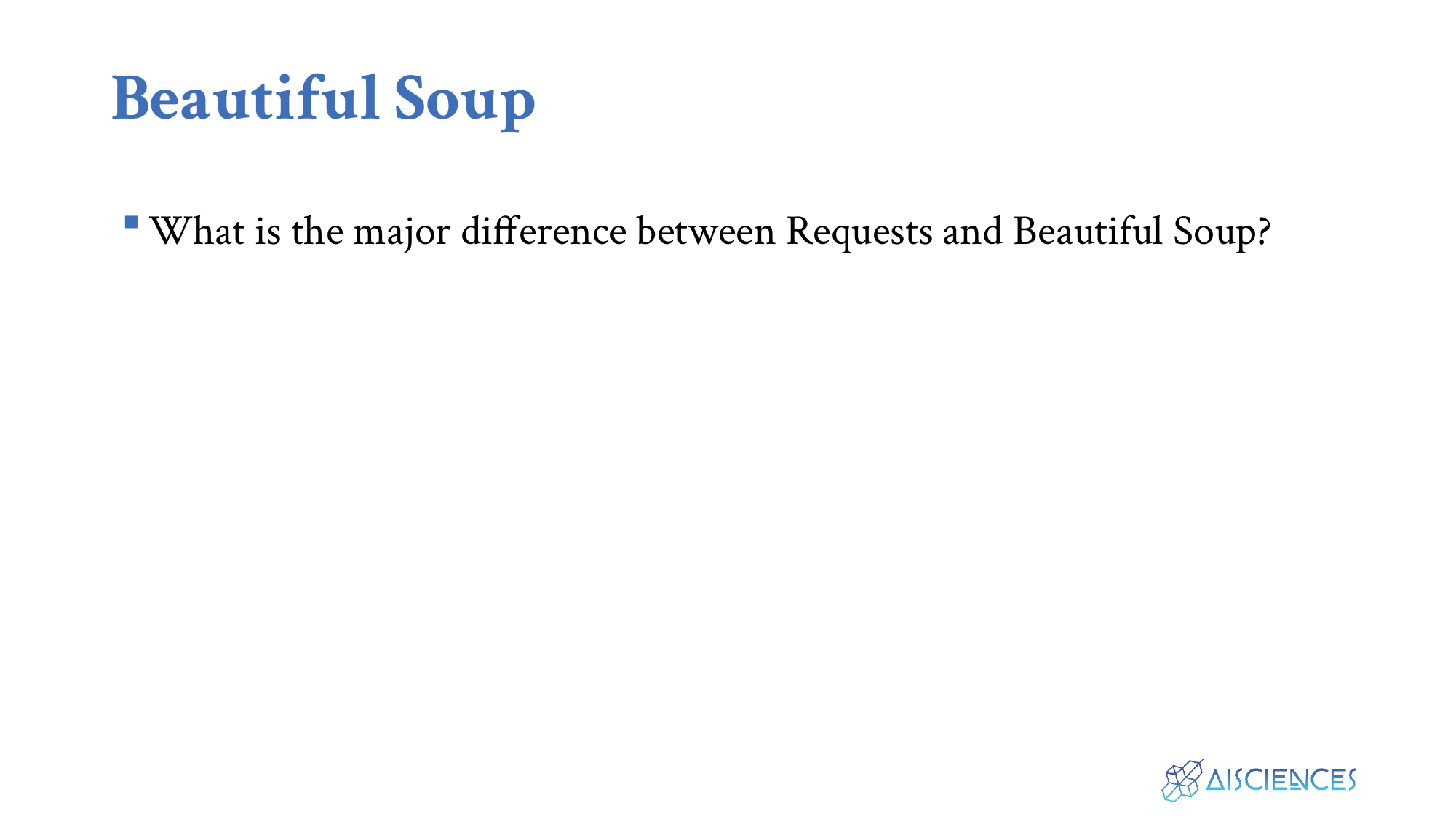

# Beautiful Soup
What is the major difference between Requests and Beautiful Soup?